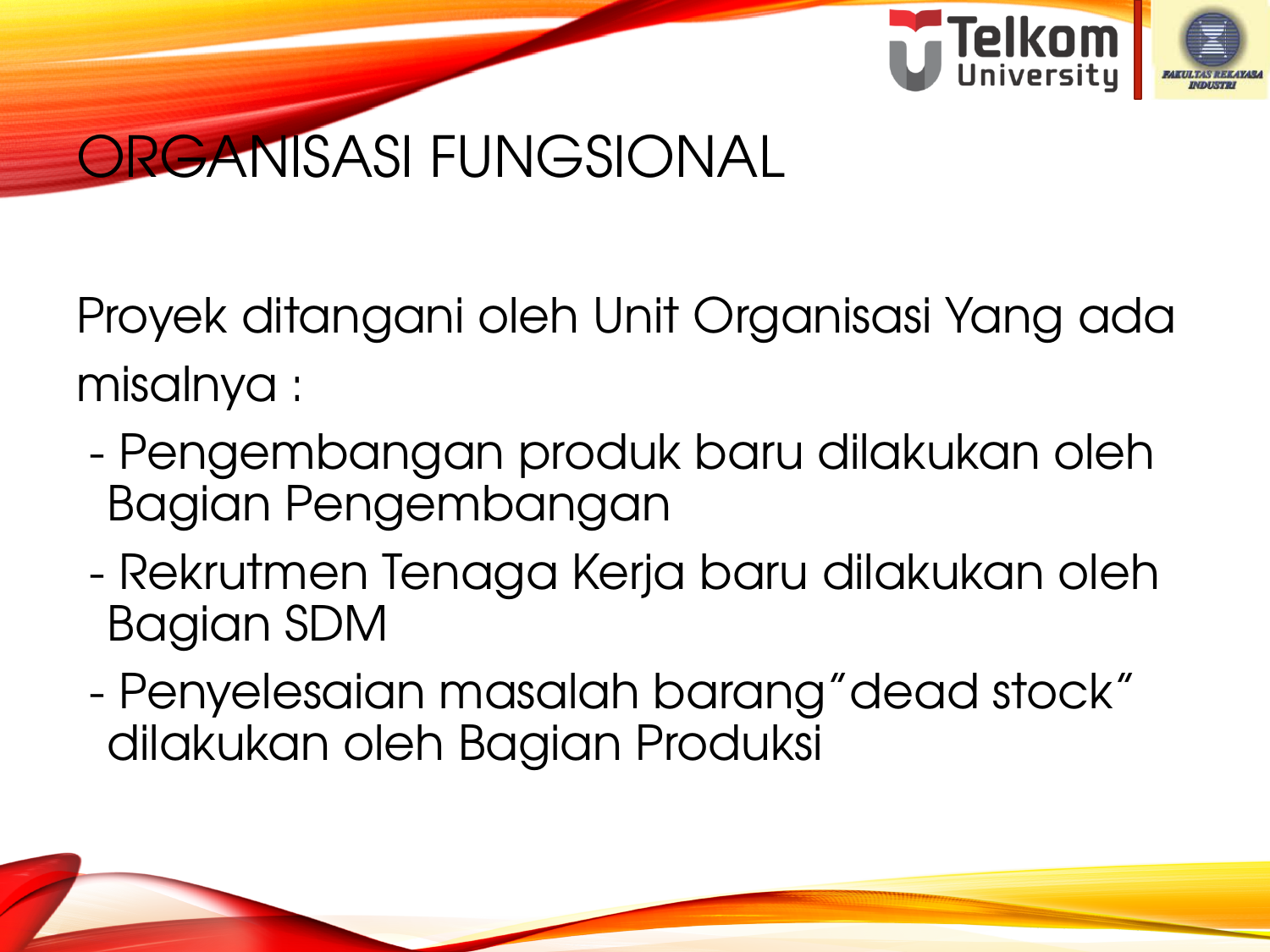

# Organisasi Fungsional
Proyek ditangani oleh Unit Organisasi Yang ada
misalnya :
 - Pengembangan produk baru dilakukan oleh Bagian Pengembangan
 - Rekrutmen Tenaga Kerja baru dilakukan oleh Bagian SDM
 - Penyelesaian masalah barang”dead stock” dilakukan oleh Bagian Produksi